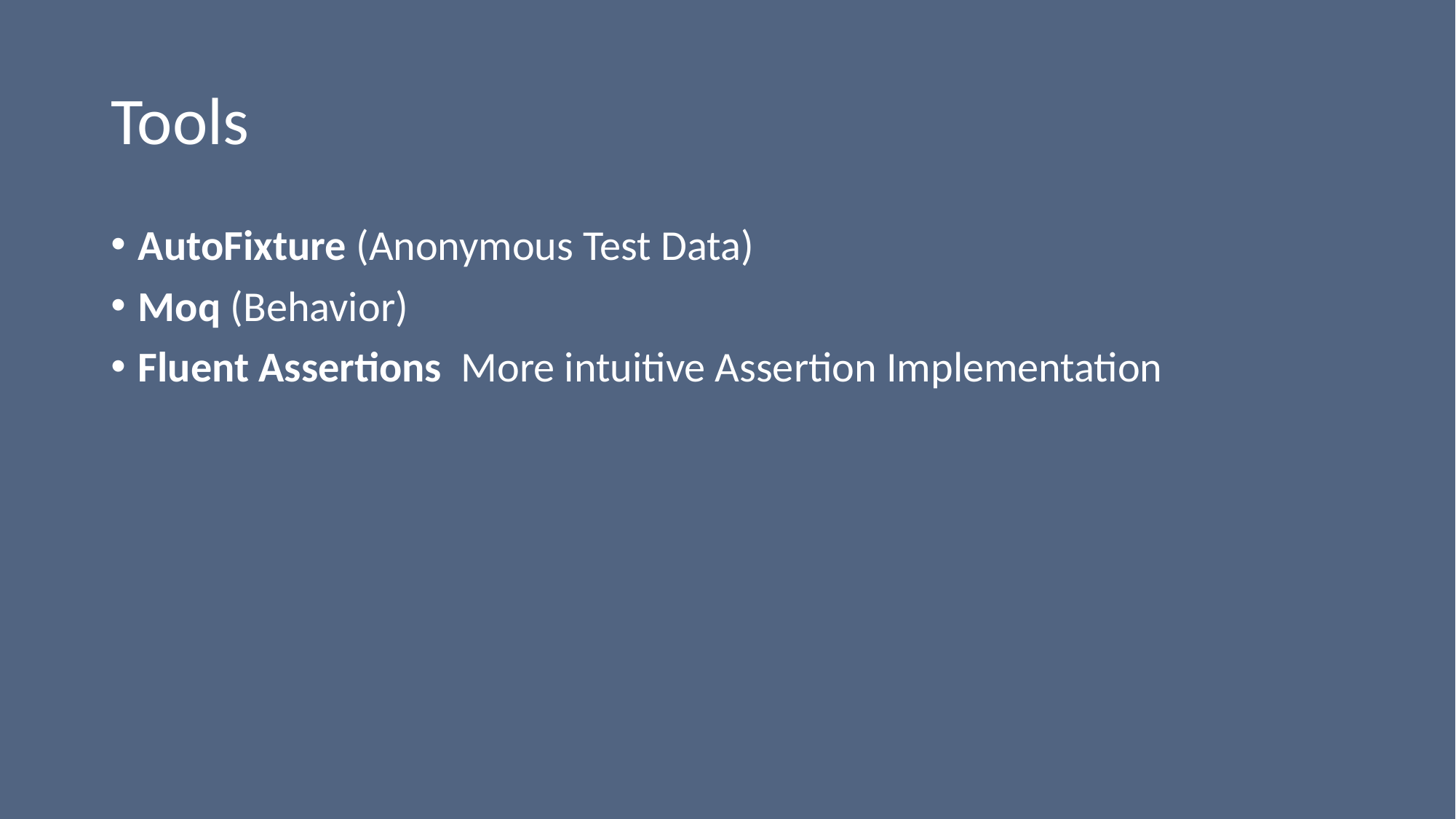

Tools
AutoFixture (Anonymous Test Data)
Moq (Behavior)
Fluent Assertions  More intuitive Assertion Implementation